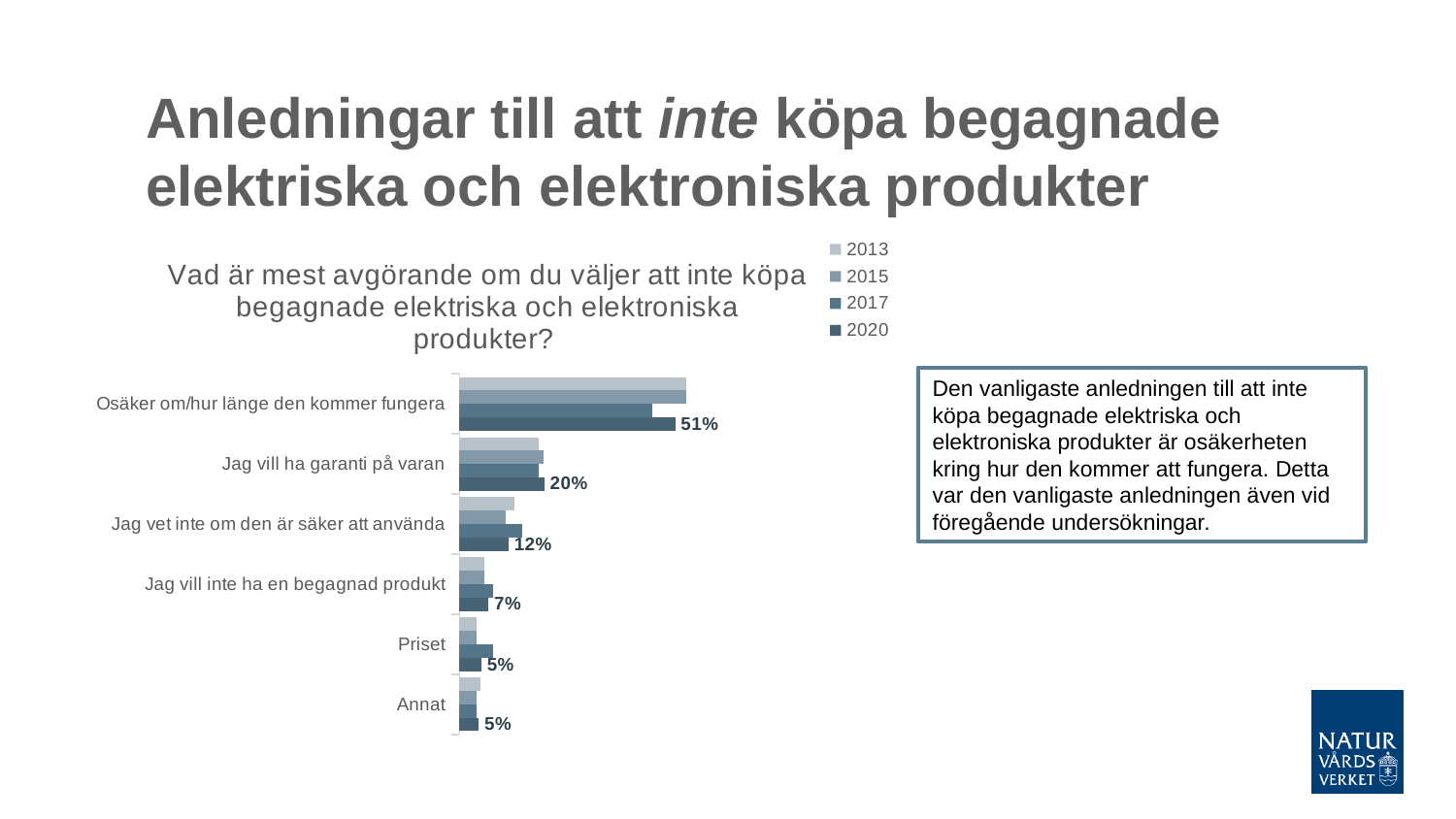

# Anledningar till att inte köpa begagnade elektriska och elektroniska produkter

### Chart: Vad är mest avgörande om du väljer att inte köpa begagnade elektriska och elektroniska produkter?

| Category | 2020 | 2017 | 2015 | 2013 |
|---|---|---|---|---|
| Annat | 0.046 | 0.04 | 0.04 | 0.05 |
| Priset | 0.052 | 0.08 | 0.04 | 0.04 |
| Jag vill inte ha en begagnad produkt | 0.069 | 0.08 | 0.06 | 0.06 |
| Jag vet inte om den är säker att använda | 0.117 | 0.15 | 0.11 | 0.13 |
| Jag vill ha garanti på varan | 0.202 | 0.19 | 0.2 | 0.19 |
| Osäker om/hur länge den kommer fungera | 0.514 | 0.46 | 0.54 | 0.54 |
Den vanligaste anledningen till att inte köpa begagnade elektriska och elektroniska produkter är osäkerheten kring hur den kommer att fungera. Detta var den vanligaste anledningen även vid föregående undersökningar.